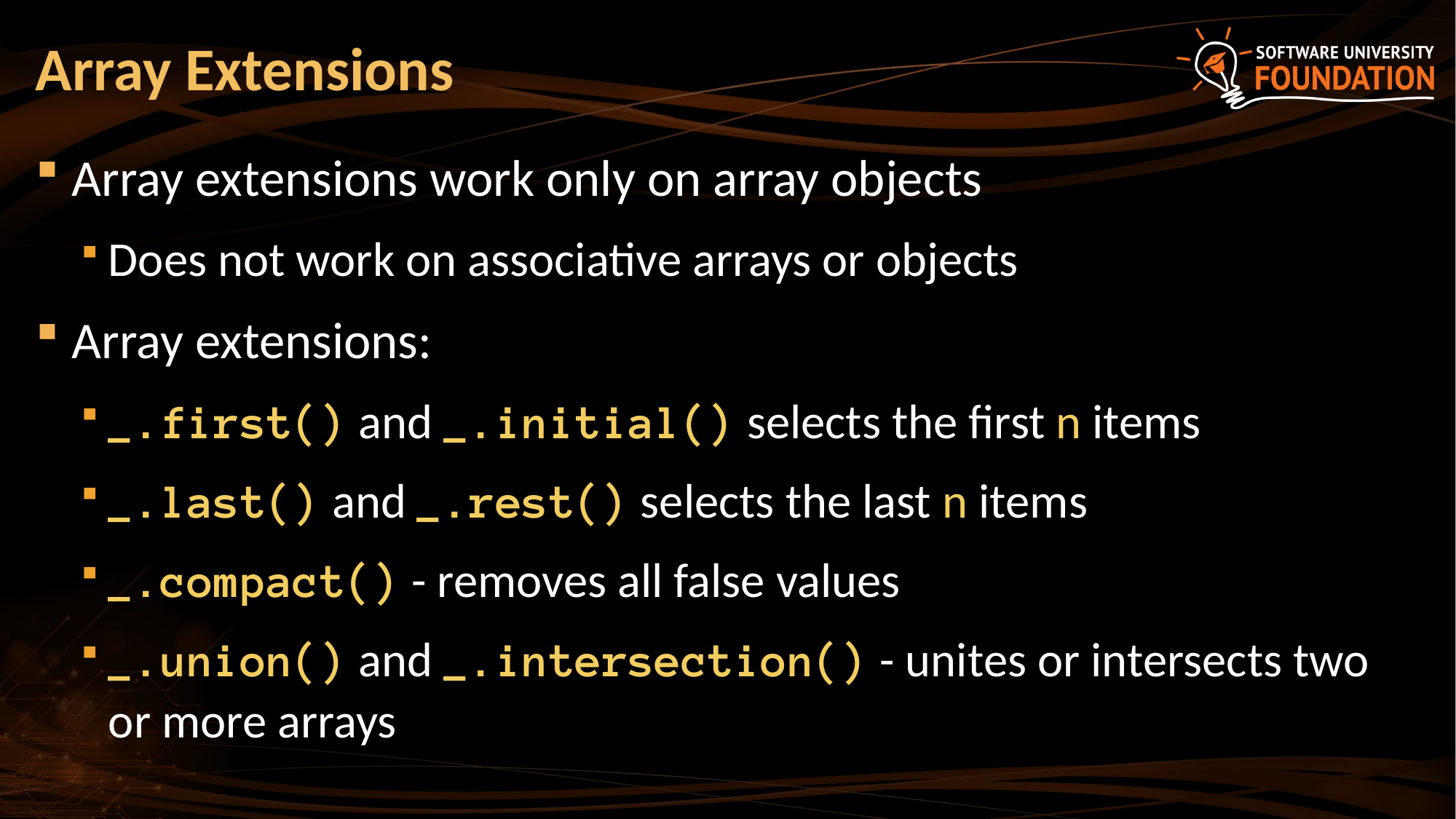

# Array Extensions
Array extensions work only on array objects
Does not work on associative arrays or objects
Array extensions:
_.first() and _.initial() selects the first n items
_.last() and _.rest() selects the last n items
_.compact() - removes all false values
_.union() and _.intersection() - unites or intersects two or more arrays